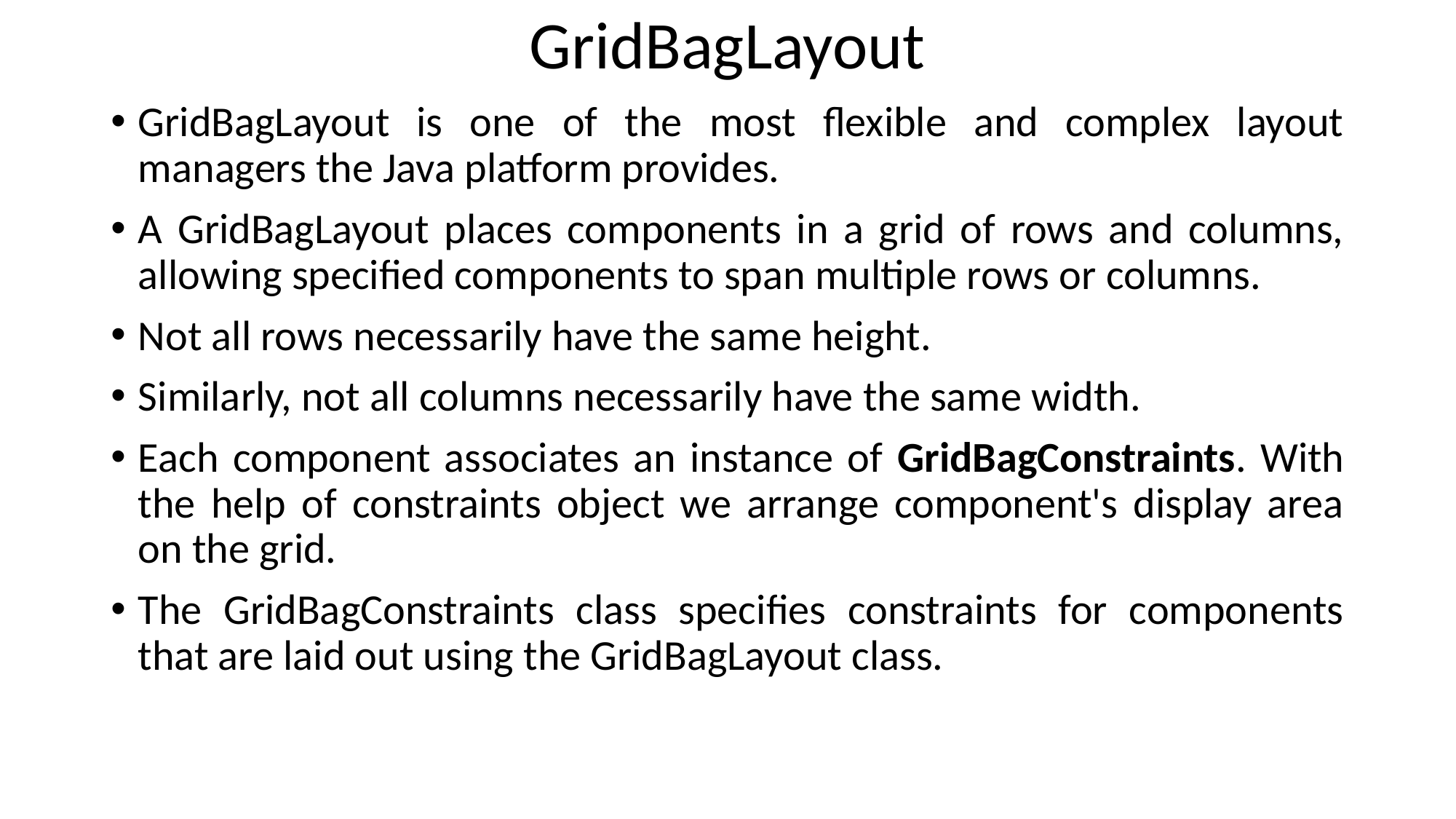

# GridBagLayout
GridBagLayout is one of the most flexible and complex layout managers the Java platform provides.
A GridBagLayout places components in a grid of rows and columns, allowing specified components to span multiple rows or columns.
Not all rows necessarily have the same height.
Similarly, not all columns necessarily have the same width.
Each component associates an instance of GridBagConstraints. With the help of constraints object we arrange component's display area on the grid.
The GridBagConstraints class specifies constraints for components that are laid out using the GridBagLayout class.